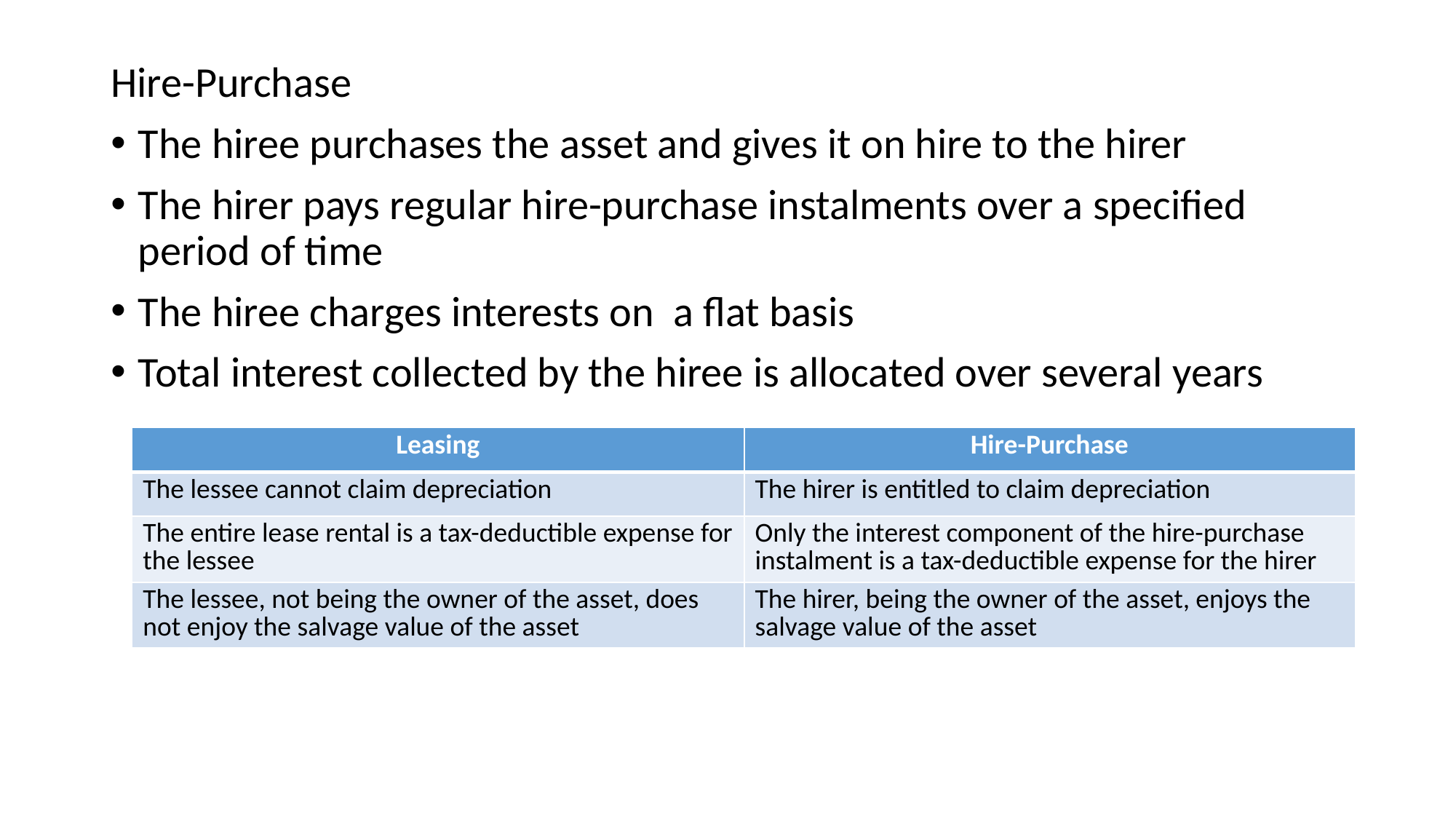

Hire-Purchase
The hiree purchases the asset and gives it on hire to the hirer
The hirer pays regular hire-purchase instalments over a specified period of time
The hiree charges interests on  a flat basis
Total interest collected by the hiree is allocated over several years

| Leasing | Hire-Purchase |
| --- | --- |
| The lessee cannot claim depreciation | The hirer is entitled to claim depreciation |
| The entire lease rental is a tax-deductible expense for the lessee | Only the interest component of the hire-purchase instalment is a tax-deductible expense for the hirer |
| The lessee, not being the owner of the asset, does not enjoy the salvage value of the asset | The hirer, being the owner of the asset, enjoys the salvage value of the asset |